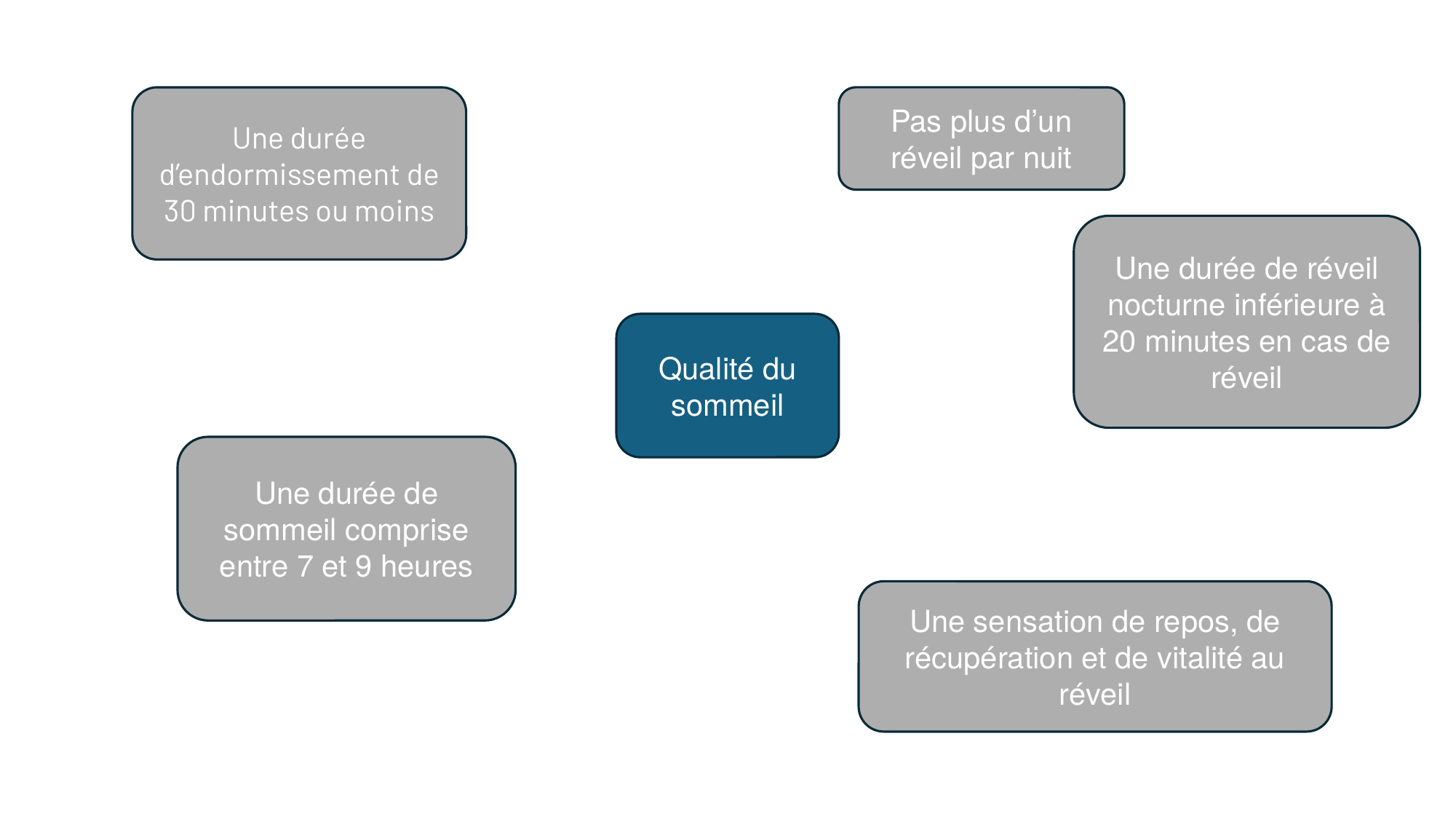

Une durée d’endormissement de 30 minutes ou moins
Pas plus d’un réveil par nuit
Une durée de réveil nocturne inférieure à 20 minutes en cas de réveil
Qualité du sommeil
Une durée de sommeil comprise entre 7 et 9 heures
Une sensation de repos, de récupération et de vitalité au réveil